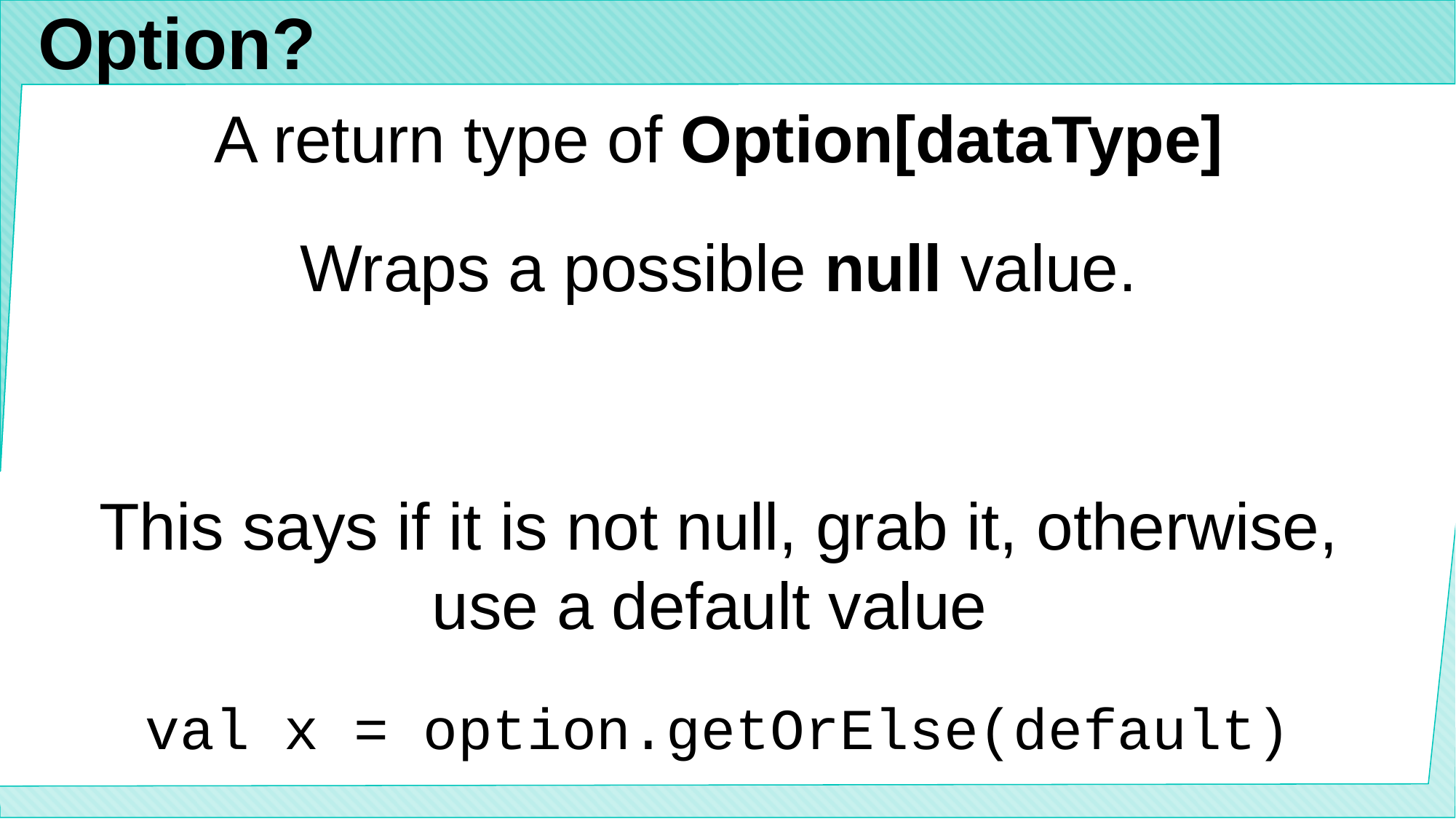

# Option?
A return type of Option[dataType]
Wraps a possible null value.

This says if it is not null, grab it, otherwise, use a default value
val x = option.getOrElse(default)